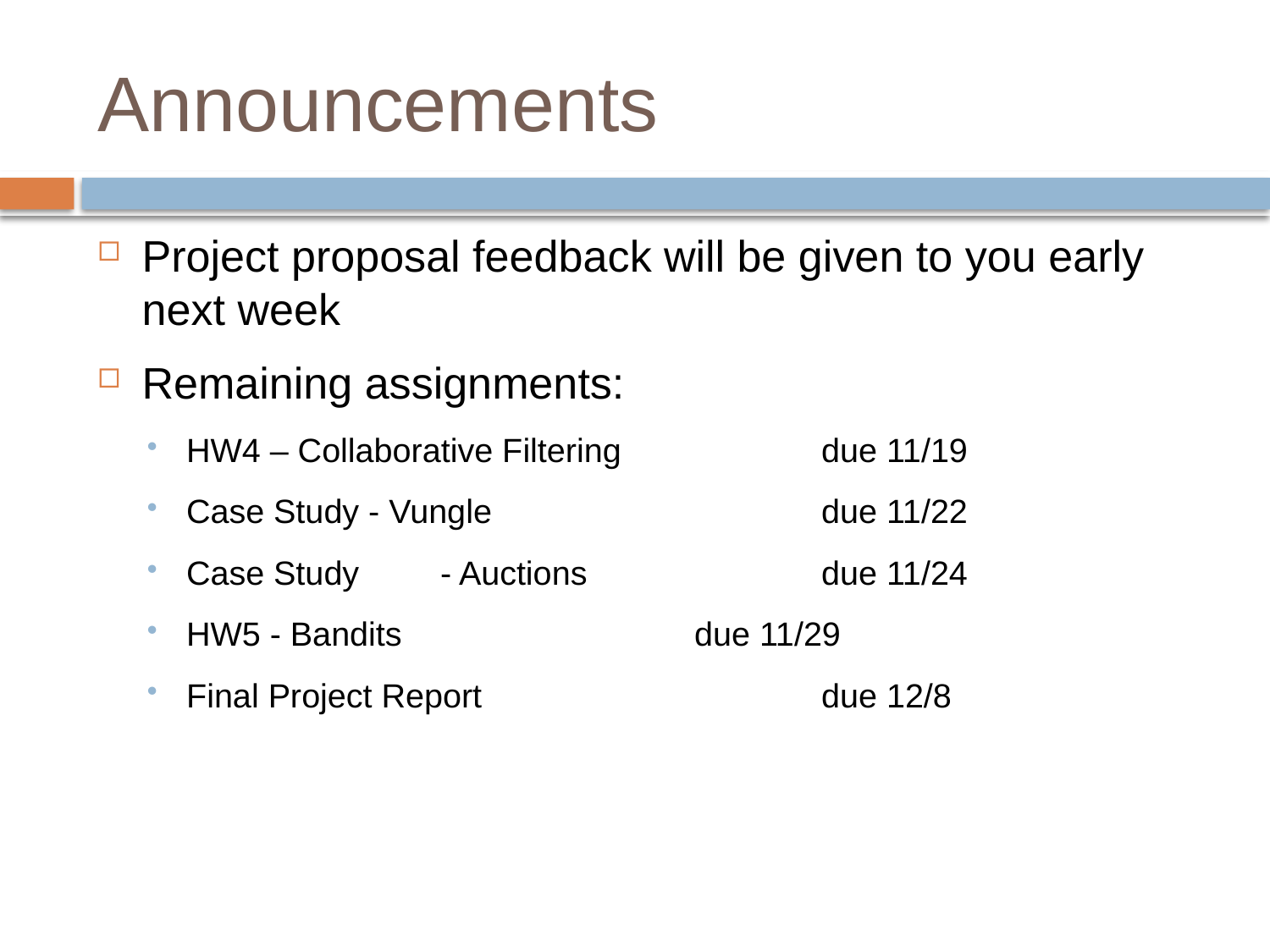

# Announcements
Project proposal feedback will be given to you early next week
Remaining assignments:
HW4 – Collaborative Filtering 		due 11/19
Case Study - Vungle			due 11/22
Case Study 	- Auctions		due 11/24
HW5 - Bandits			due 11/29
Final Project Report			due 12/8